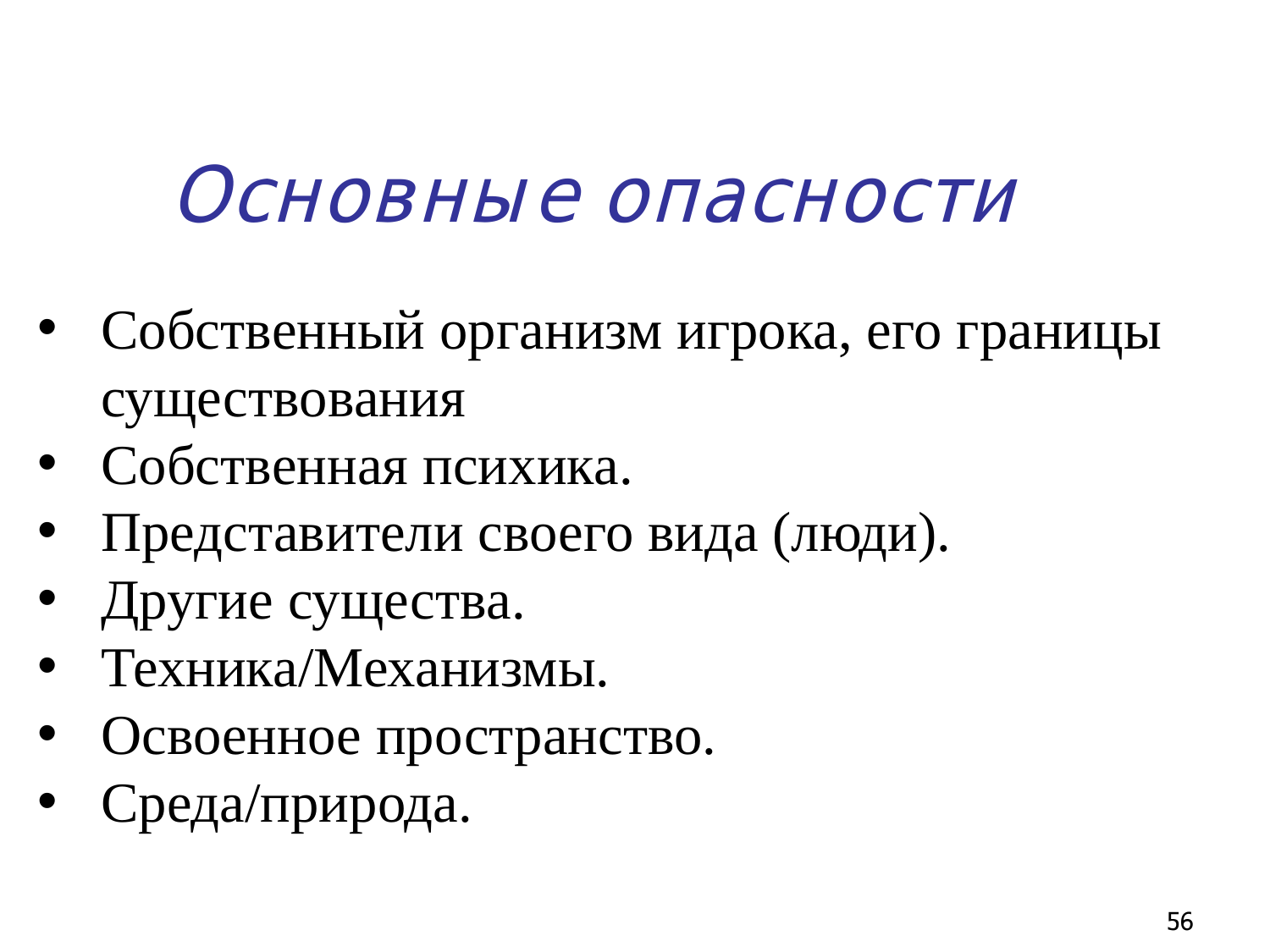

# Основные опасности
Собственный организм игрока, его границы существования
Собственная психика.
Представители своего вида (люди).
Другие существа.
Техника/Механизмы.
Освоенное пространство.
Среда/природа.
56